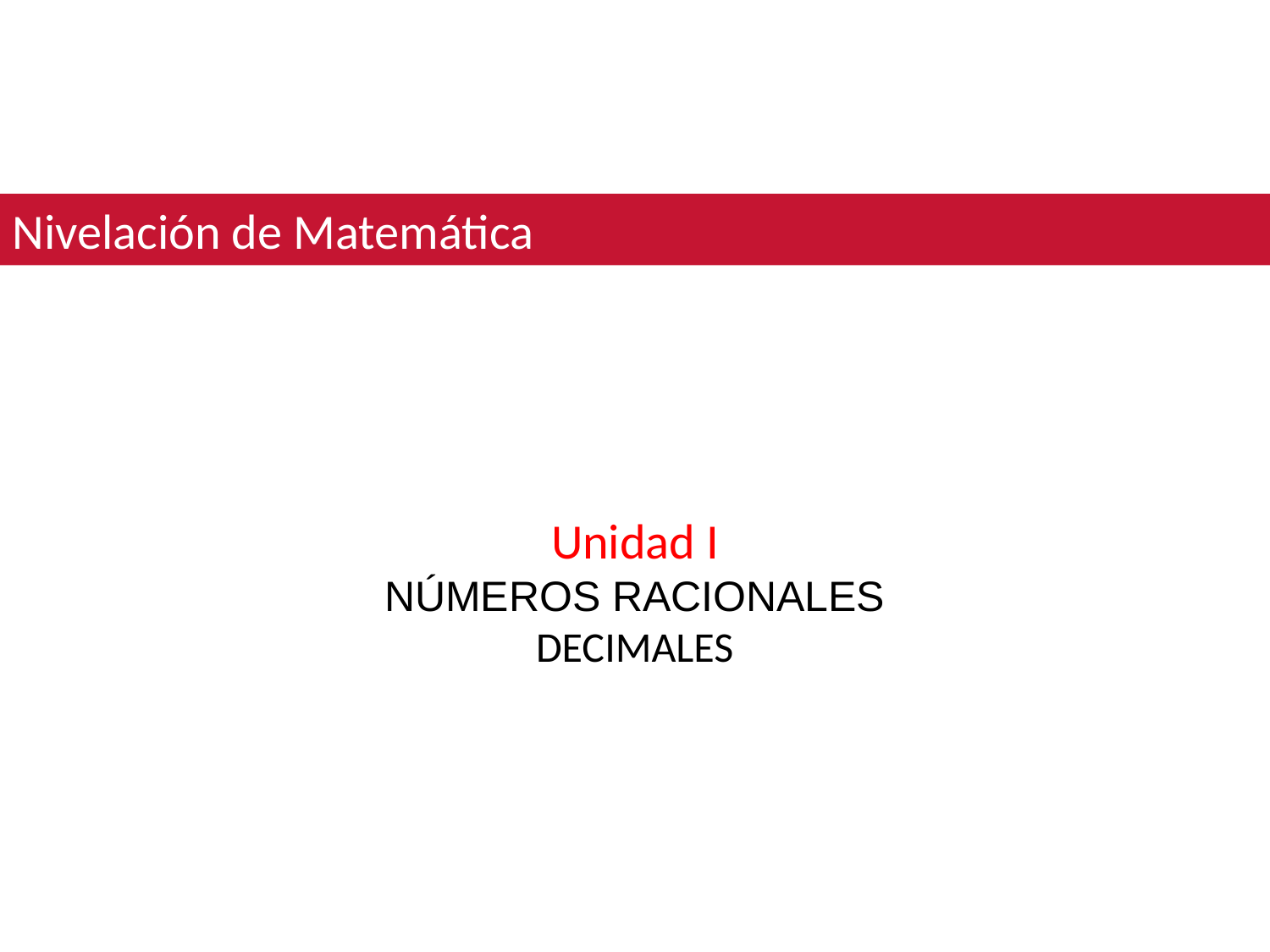

Nivelación de Matemática
Unidad I
NÚMEROS RACIONALES
DECIMALES